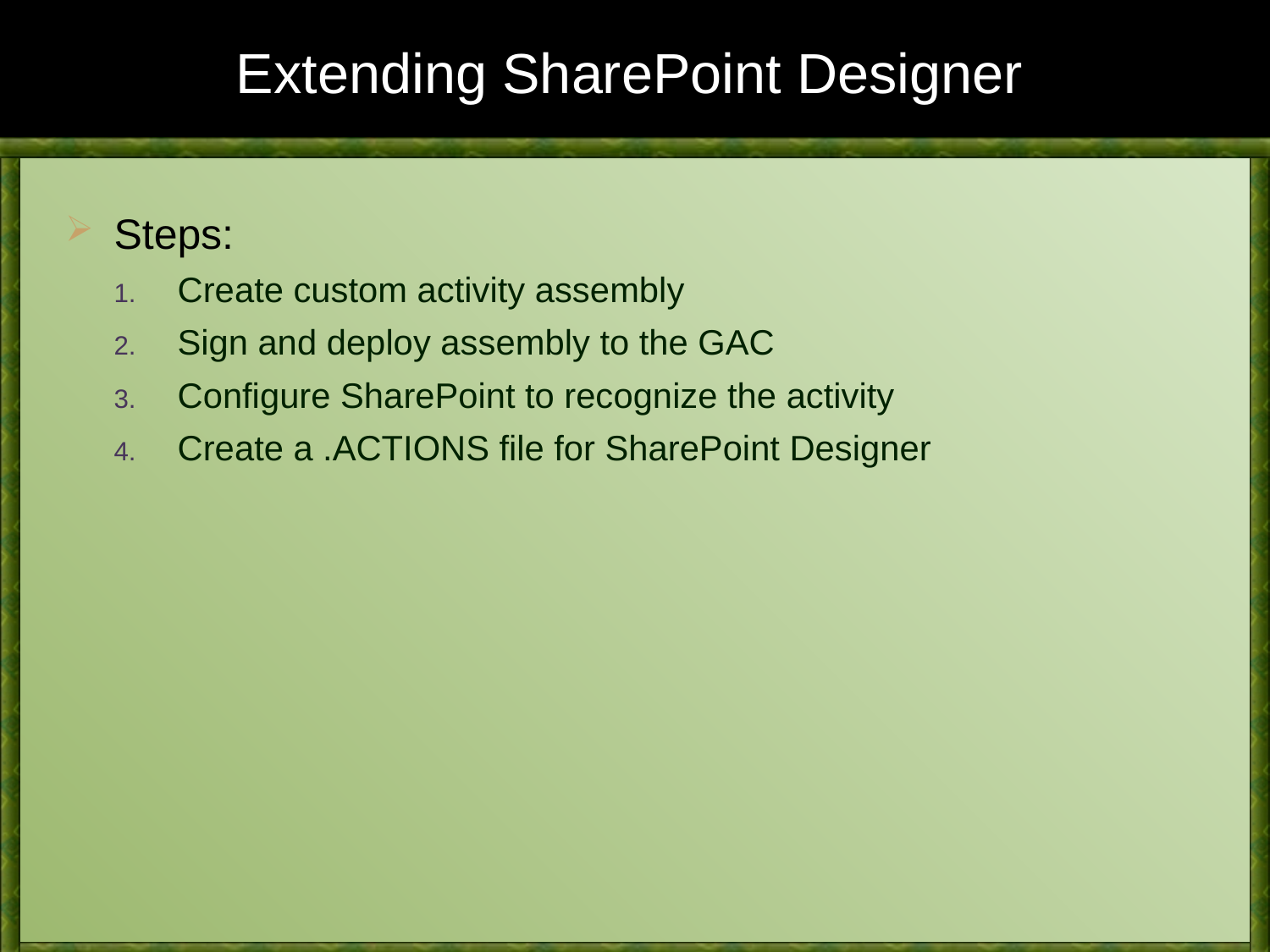

# Extending SharePoint Designer
Steps:
Create custom activity assembly
Sign and deploy assembly to the GAC
Configure SharePoint to recognize the activity
Create a .ACTIONS file for SharePoint Designer